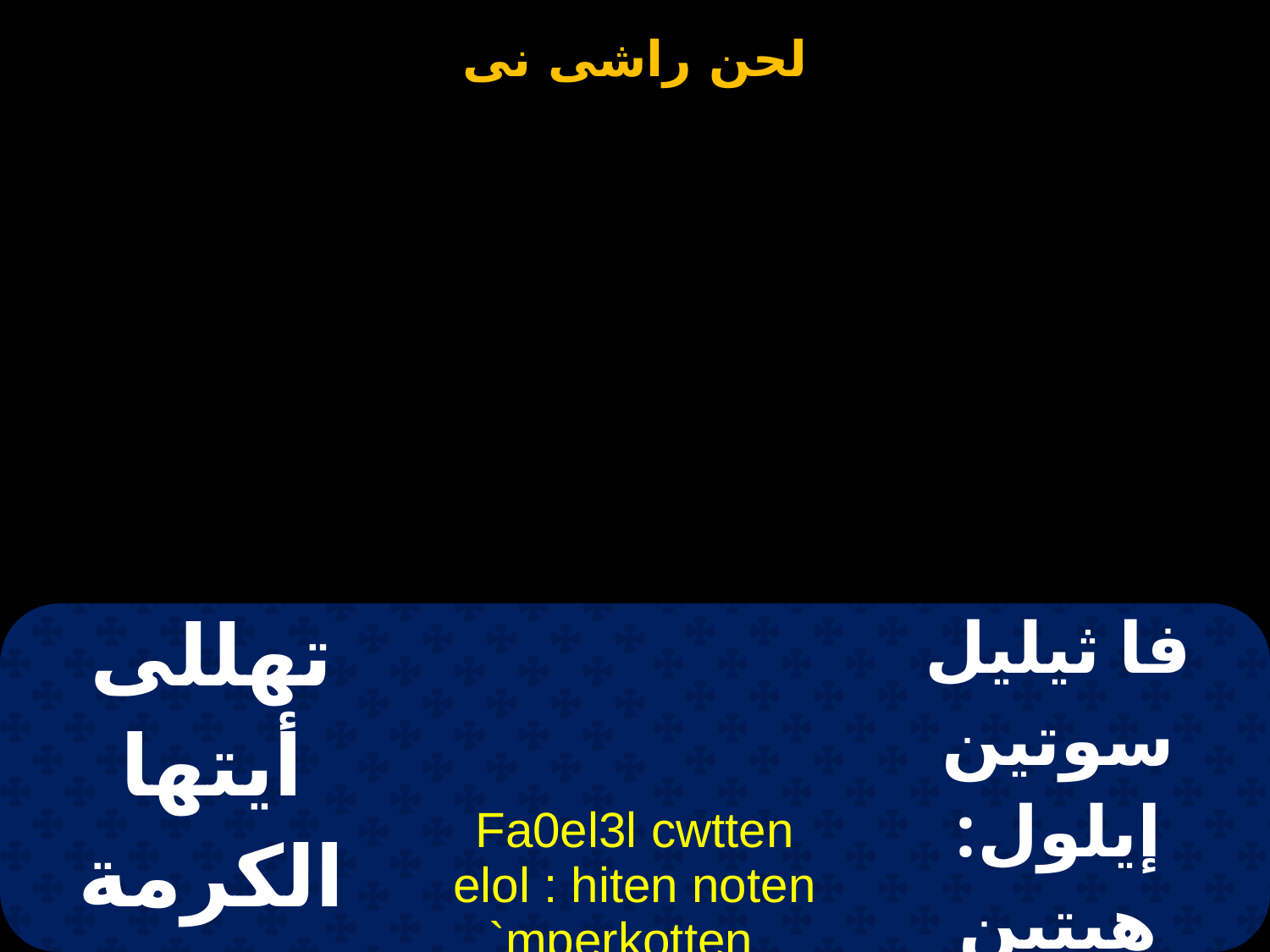

| تهللى أيتها الكرمة الدسمة المثمرة | Fa0el3l cwtten elol : hiten noten `mperkotten | فا ثيليل سوتين إيلول: هيتين نوتين إمبير كوتين |
| --- | --- | --- |